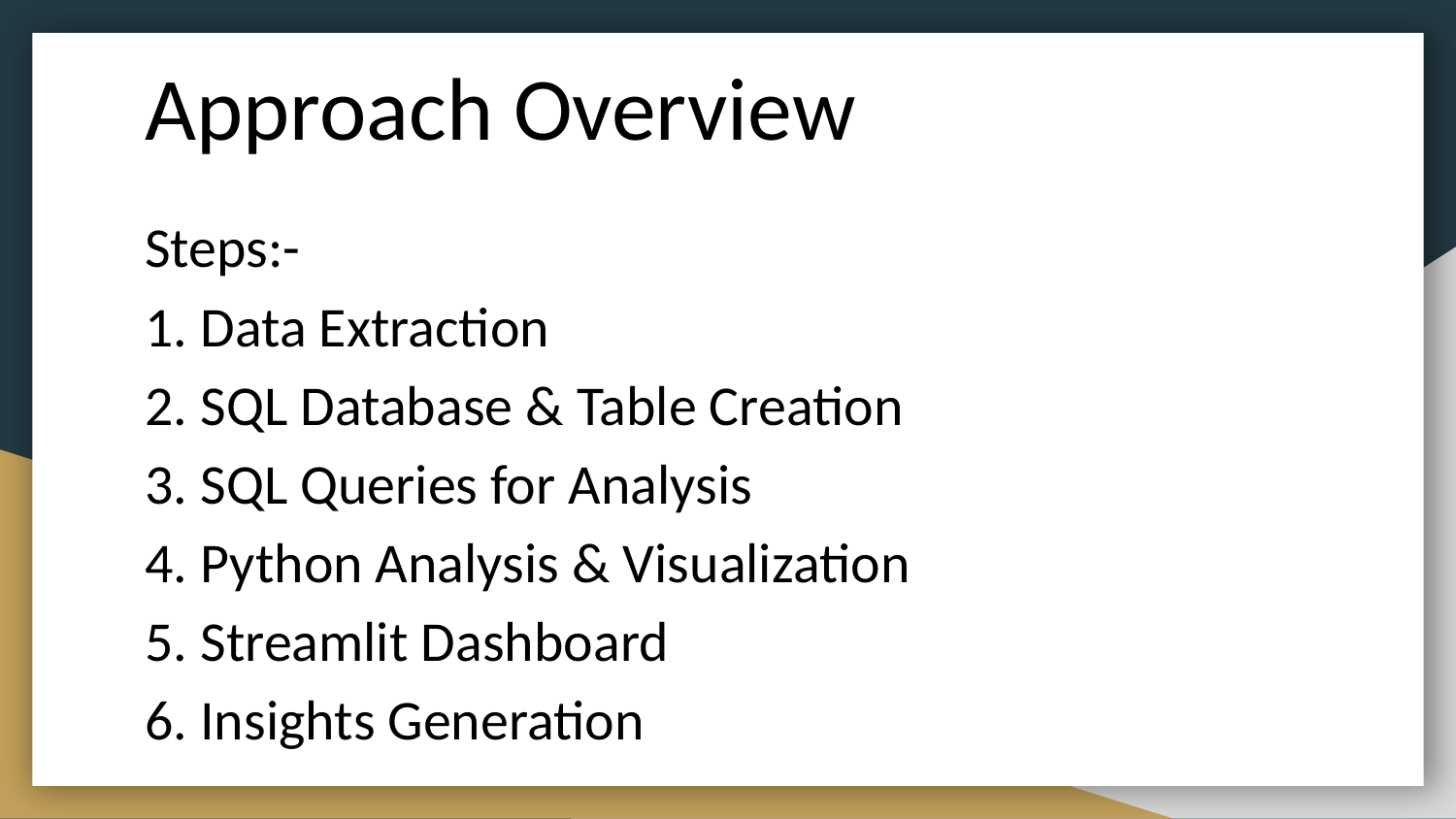

# Approach Overview
Steps:-
1. Data Extraction
2. SQL Database & Table Creation
3. SQL Queries for Analysis
4. Python Analysis & Visualization
5. Streamlit Dashboard
6. Insights Generation